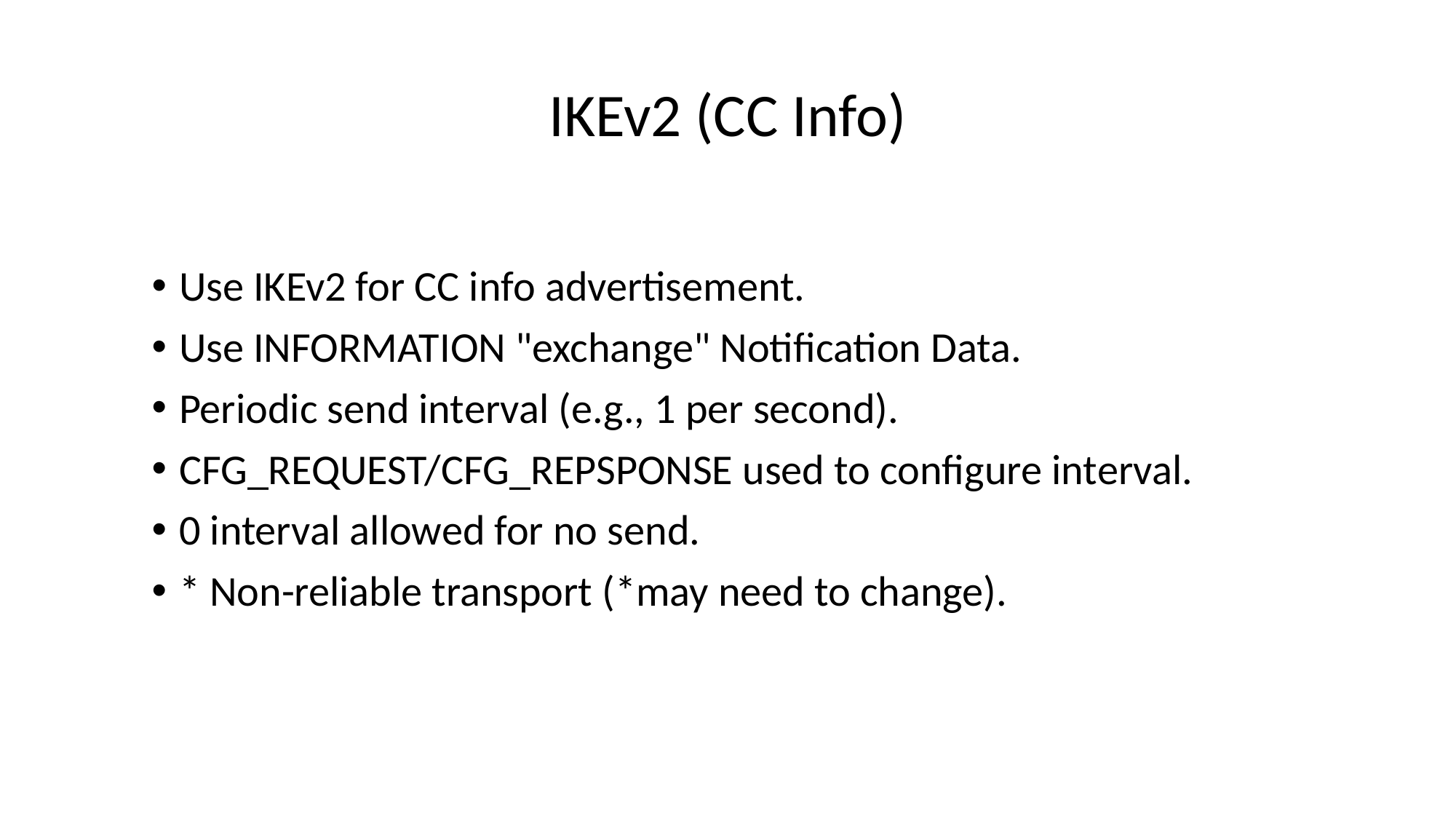

# IKEv2 (CC Info)
Use IKEv2 for CC info advertisement.
Use INFORMATION "exchange" Notification Data.
Periodic send interval (e.g., 1 per second).
CFG_REQUEST/CFG_REPSPONSE used to configure interval.
0 interval allowed for no send.
* Non-reliable transport (*may need to change).